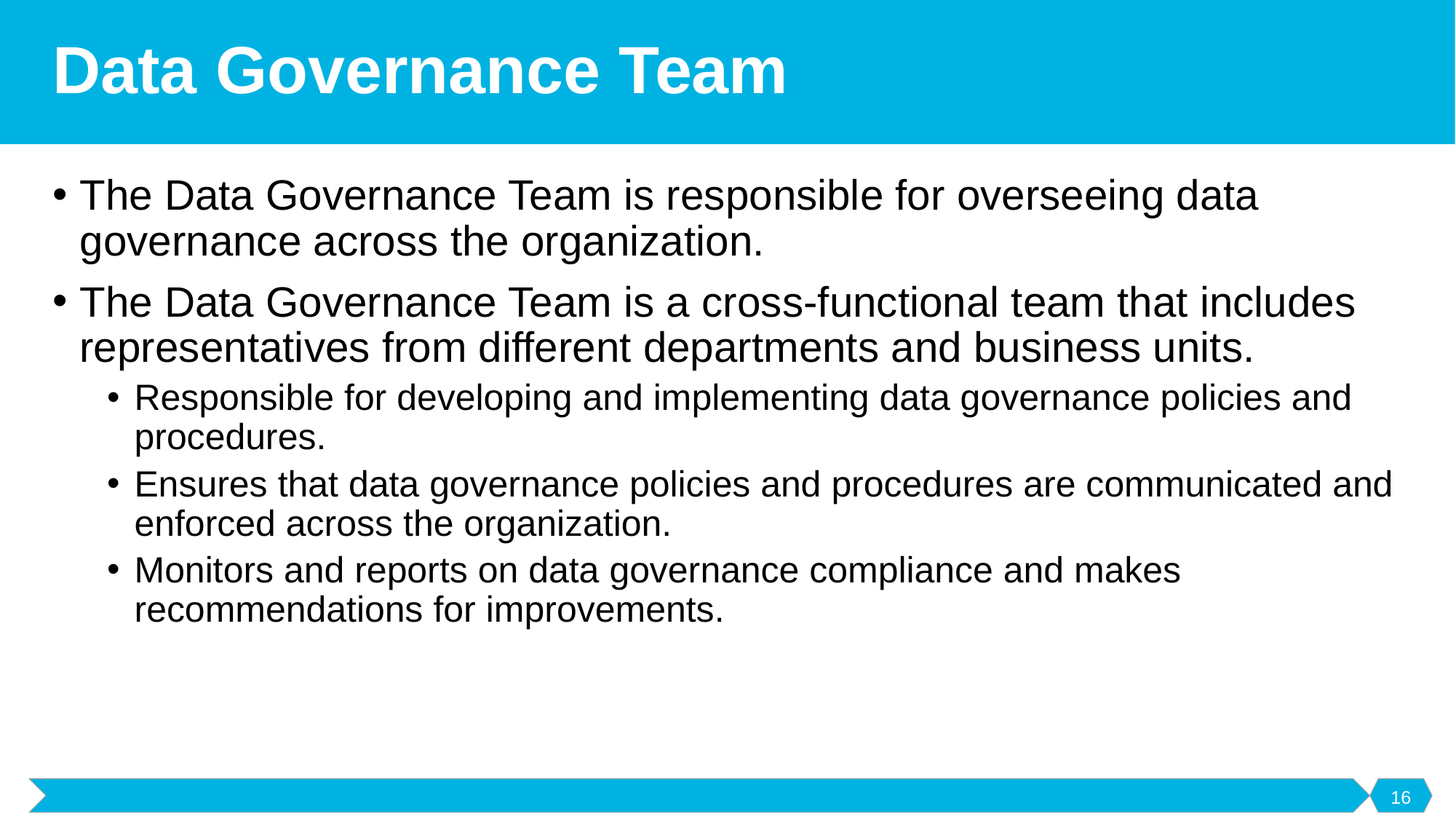

# Data Governance Team
The Data Governance Team is responsible for overseeing data governance across the organization.
The Data Governance Team is a cross-functional team that includes representatives from different departments and business units.
Responsible for developing and implementing data governance policies and procedures.
Ensures that data governance policies and procedures are communicated and enforced across the organization.
Monitors and reports on data governance compliance and makes recommendations for improvements.

16